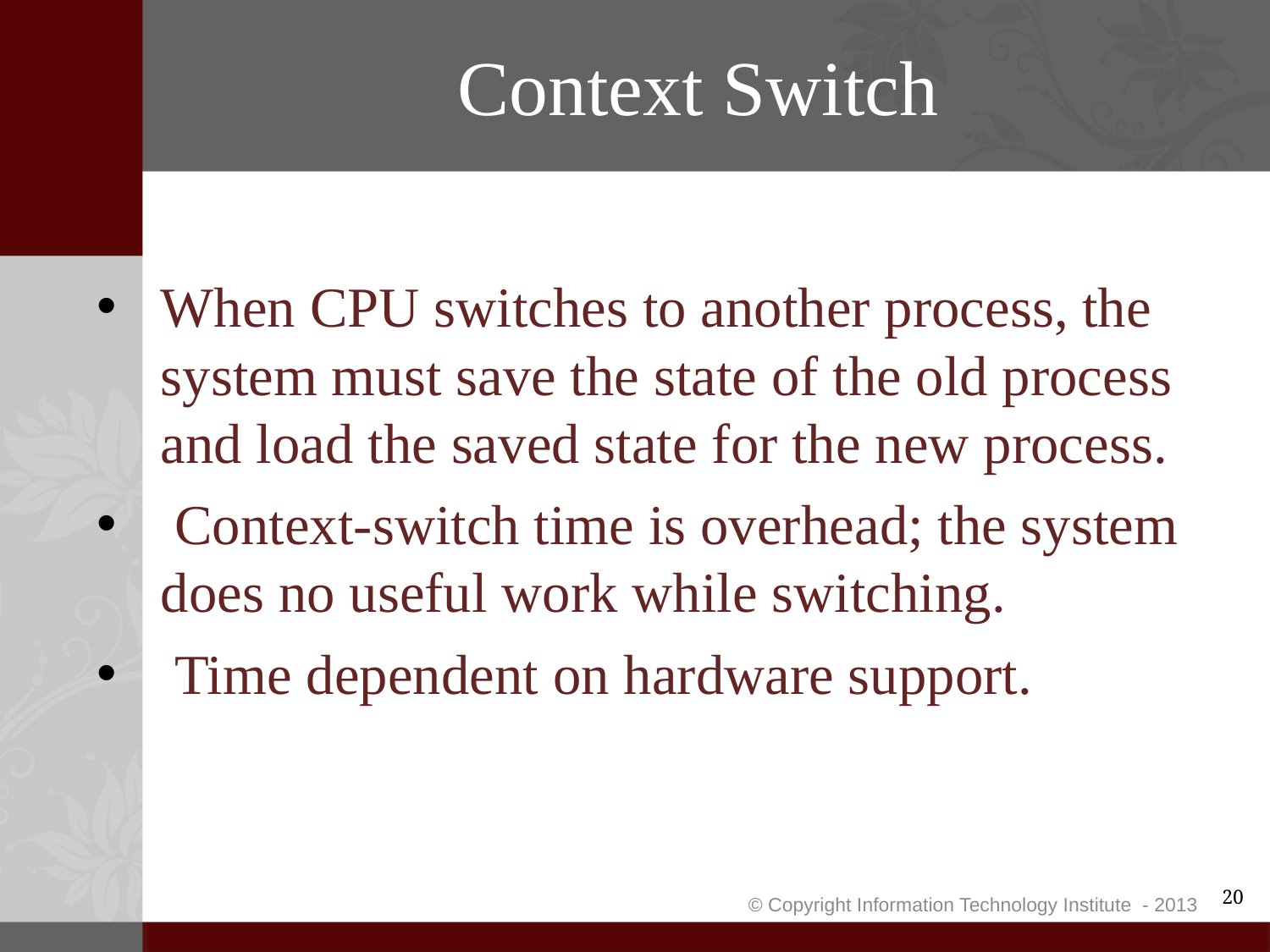

# Context Switch
When CPU switches to another process, the system must save the state of the old process and load the saved state for the new process.
 Context-switch time is overhead; the system does no useful work while switching.
 Time dependent on hardware support.